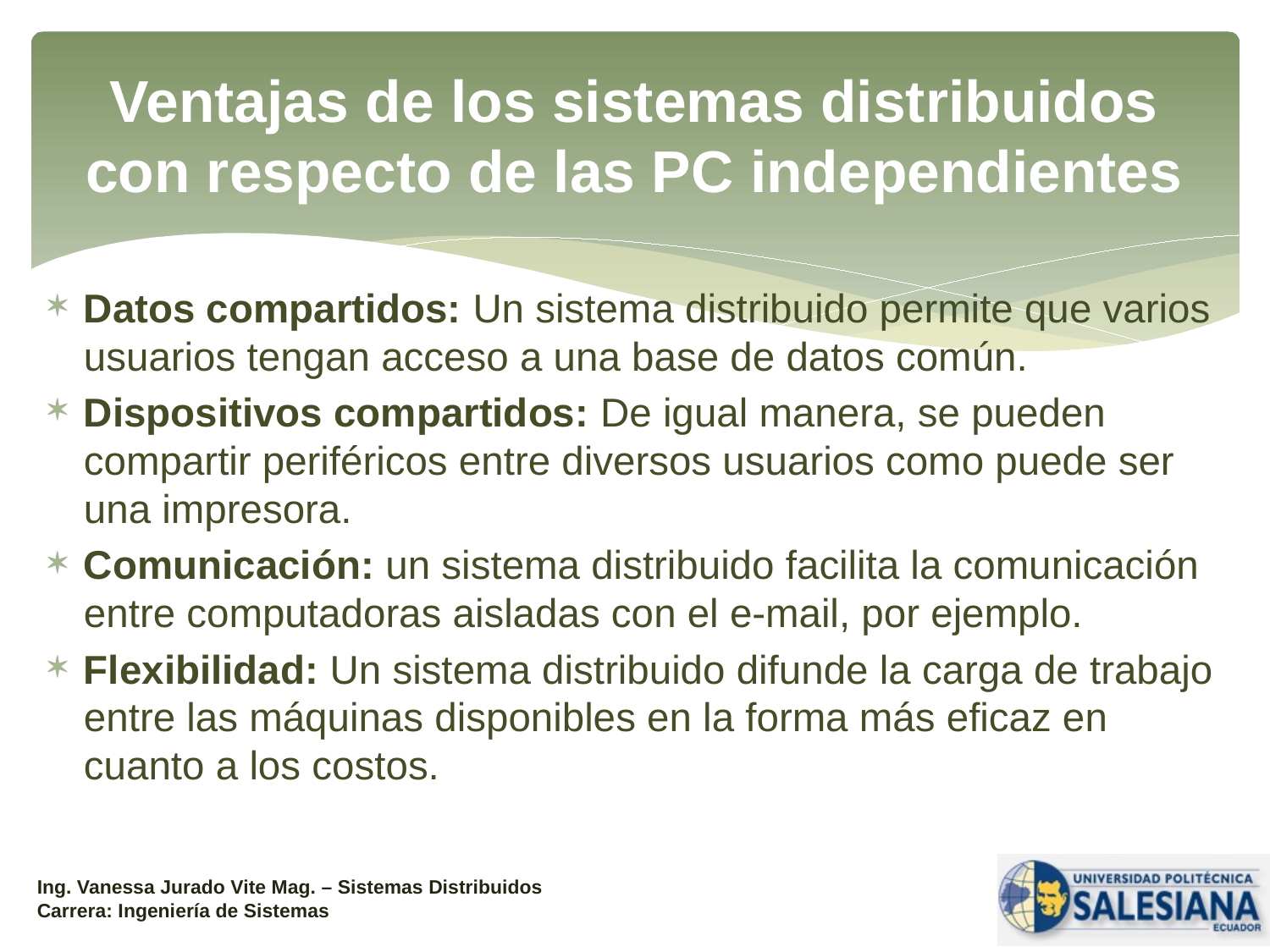

# Ventajas de los sistemas distribuidos con respecto de las PC independientes
Datos compartidos: Un sistema distribuido permite que varios usuarios tengan acceso a una base de datos común.
Dispositivos compartidos: De igual manera, se pueden compartir periféricos entre diversos usuarios como puede ser una impresora.
Comunicación: un sistema distribuido facilita la comunicación entre computadoras aisladas con el e-mail, por ejemplo.
Flexibilidad: Un sistema distribuido difunde la carga de trabajo entre las máquinas disponibles en la forma más eficaz en cuanto a los costos.